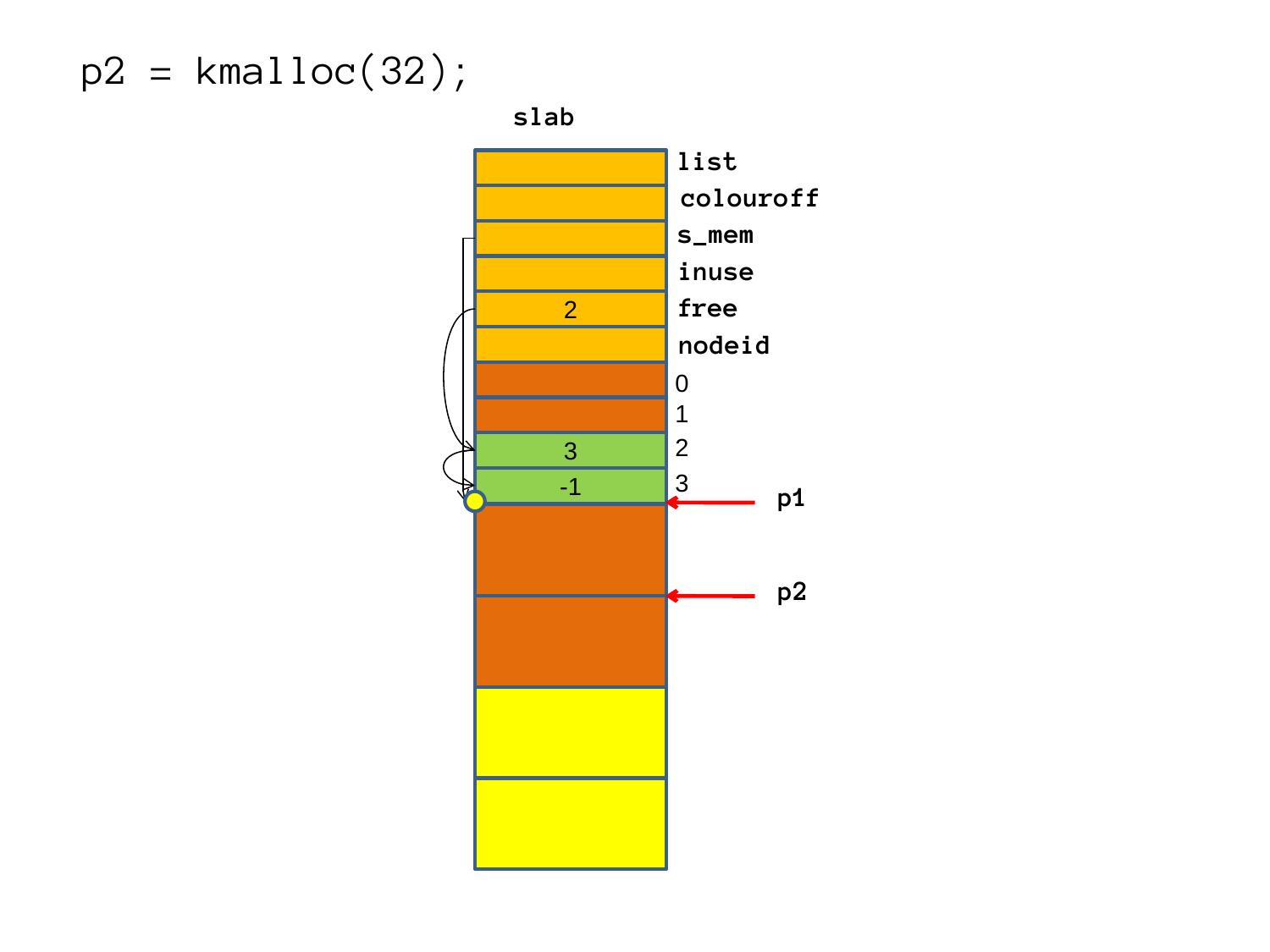

p2 = kmalloc(32);
slab
list

colouroff

s_mem

inuse

free
2
nodeid

0

1

2
3
3
-1
p1

p2